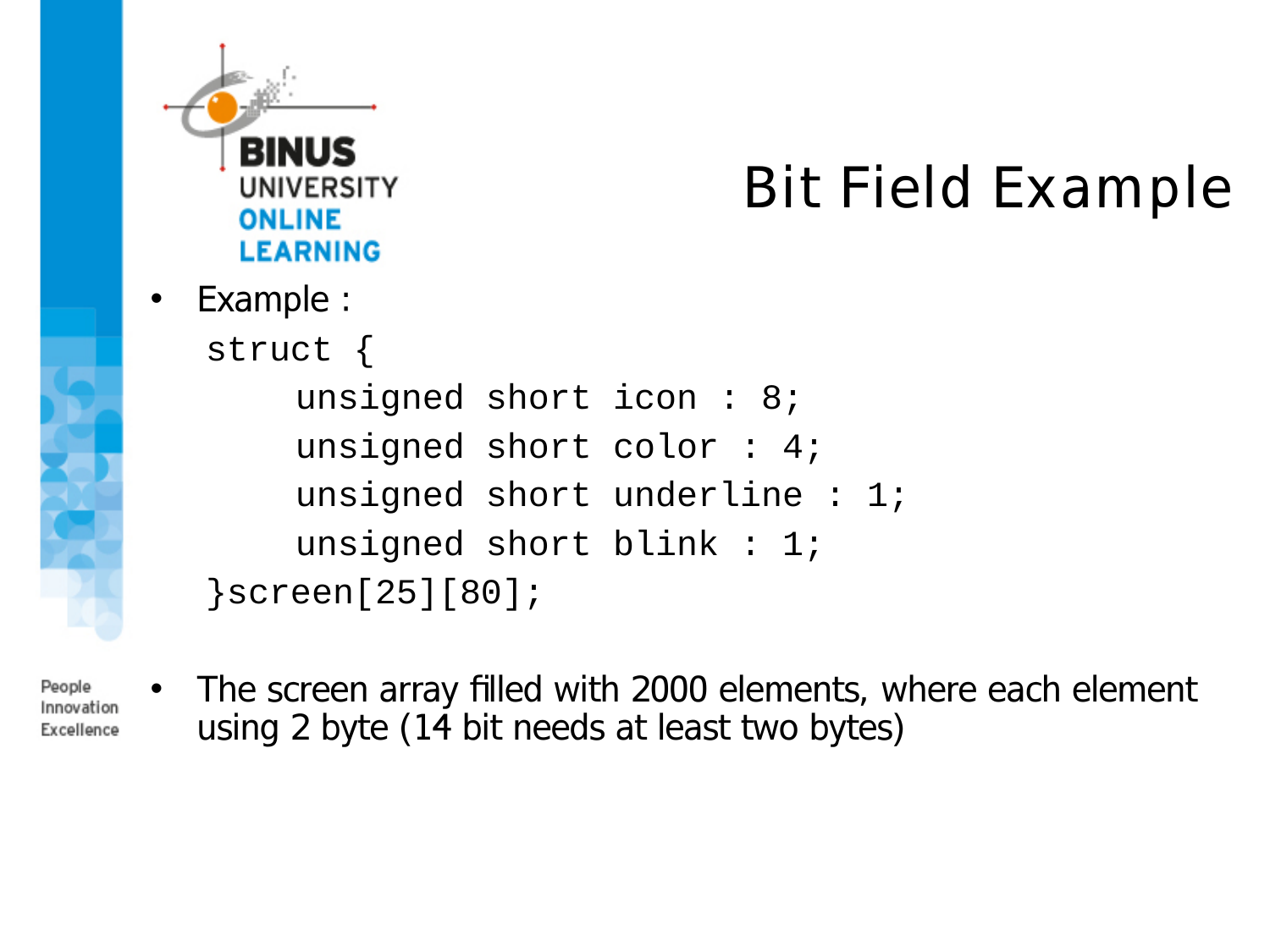

# Bit Field Example
Example :
struct {
	  unsigned short icon : 8;
	  unsigned short color : 4;
	  unsigned short underline : 1;
	  unsigned short blink : 1;
}screen[25][80];

The screen array filled with 2000 elements, where each element using 2 byte (14 bit needs at least two bytes)